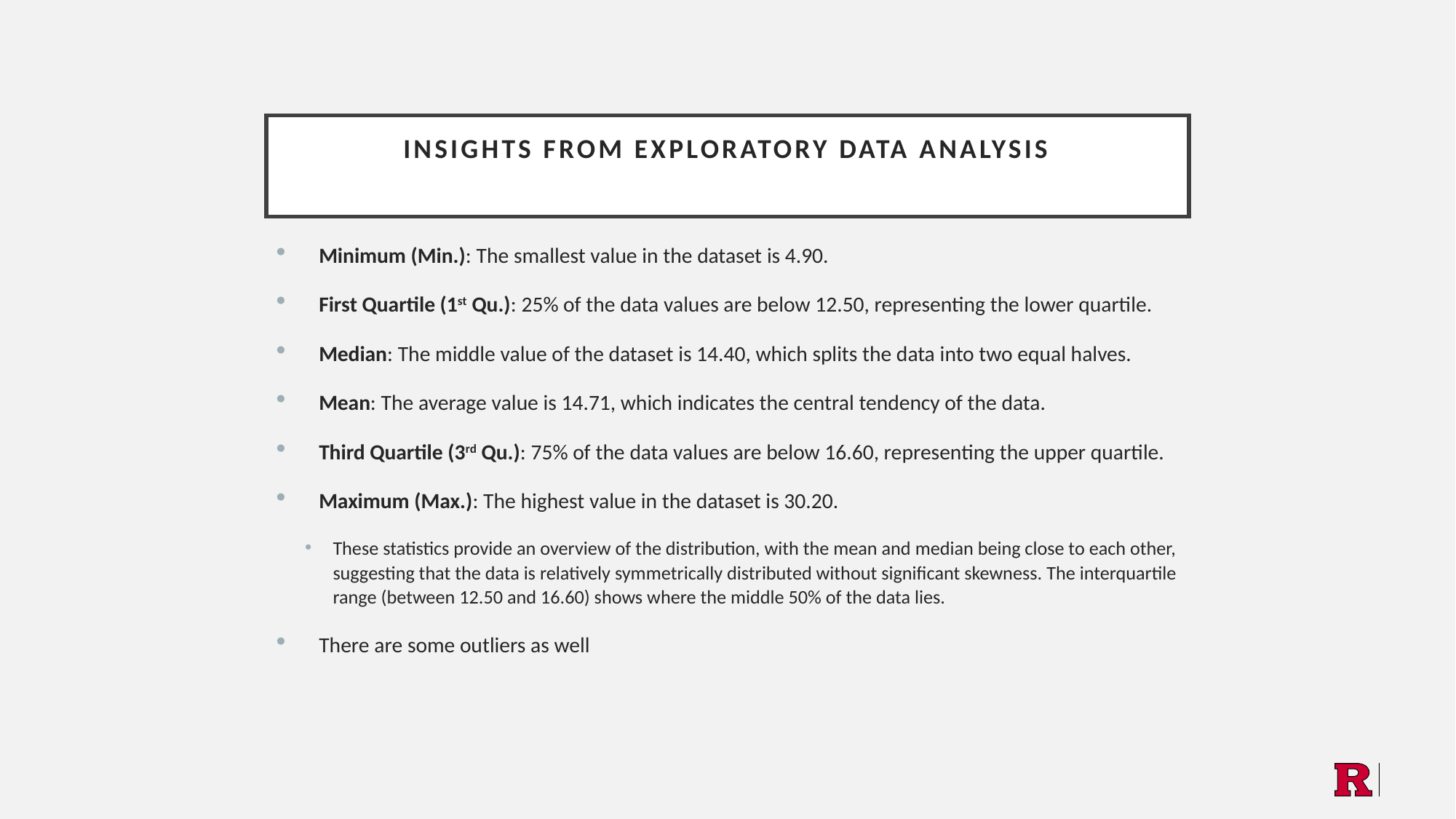

# Insights from Exploratory Data Analysis
Minimum (Min.): The smallest value in the dataset is 4.90.
First Quartile (1st Qu.): 25% of the data values are below 12.50, representing the lower quartile.
Median: The middle value of the dataset is 14.40, which splits the data into two equal halves.
Mean: The average value is 14.71, which indicates the central tendency of the data.
Third Quartile (3rd Qu.): 75% of the data values are below 16.60, representing the upper quartile.
Maximum (Max.): The highest value in the dataset is 30.20.
These statistics provide an overview of the distribution, with the mean and median being close to each other, suggesting that the data is relatively symmetrically distributed without significant skewness. The interquartile range (between 12.50 and 16.60) shows where the middle 50% of the data lies.
There are some outliers as well